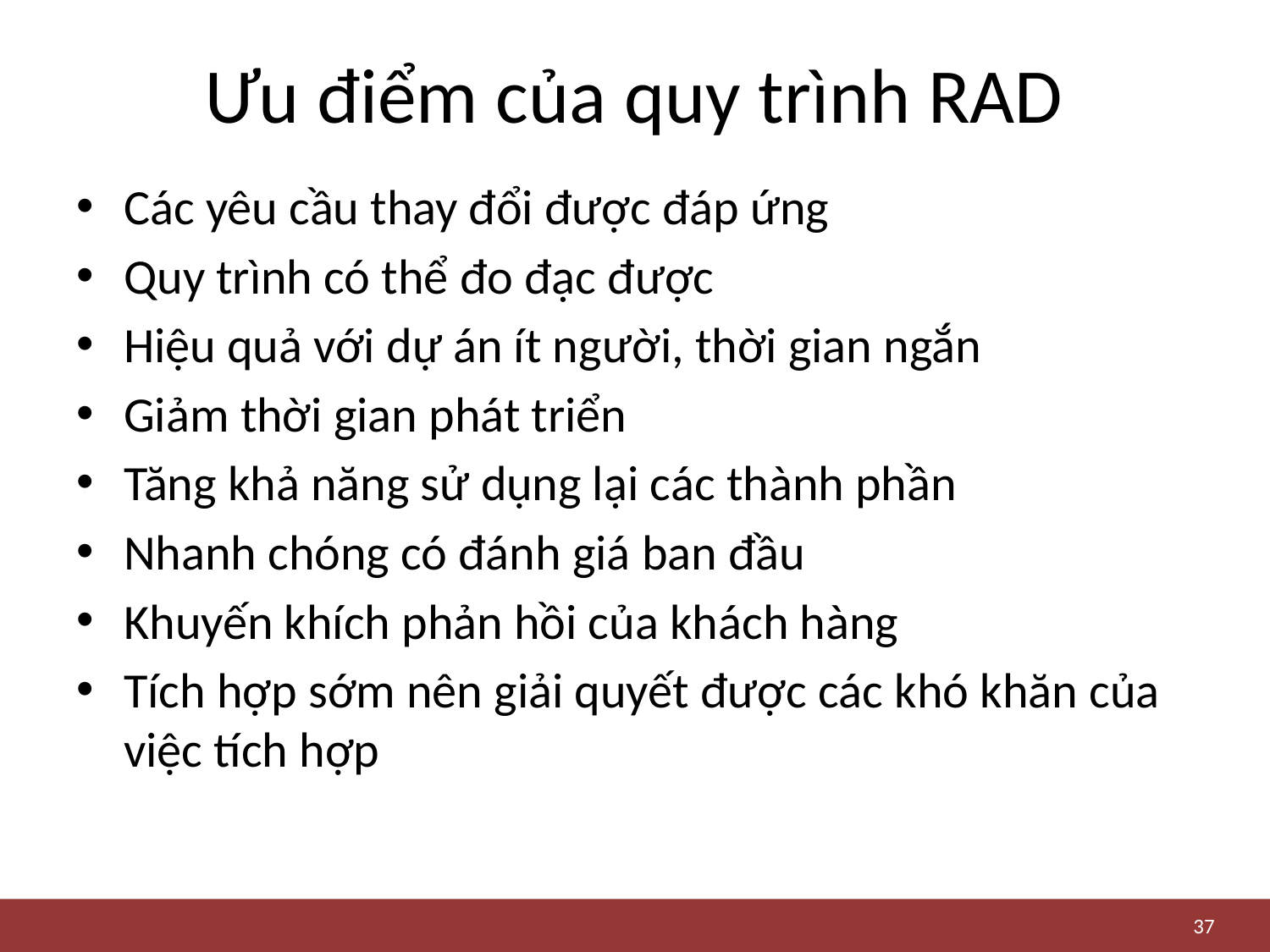

# Ưu điểm của quy trình RAD
Các yêu cầu thay đổi được đáp ứng
Quy trình có thể đo đạc được
Hiệu quả với dự án ít người, thời gian ngắn
Giảm thời gian phát triển
Tăng khả năng sử dụng lại các thành phần
Nhanh chóng có đánh giá ban đầu
Khuyến khích phản hồi của khách hàng
Tích hợp sớm nên giải quyết được các khó khăn của việc tích hợp